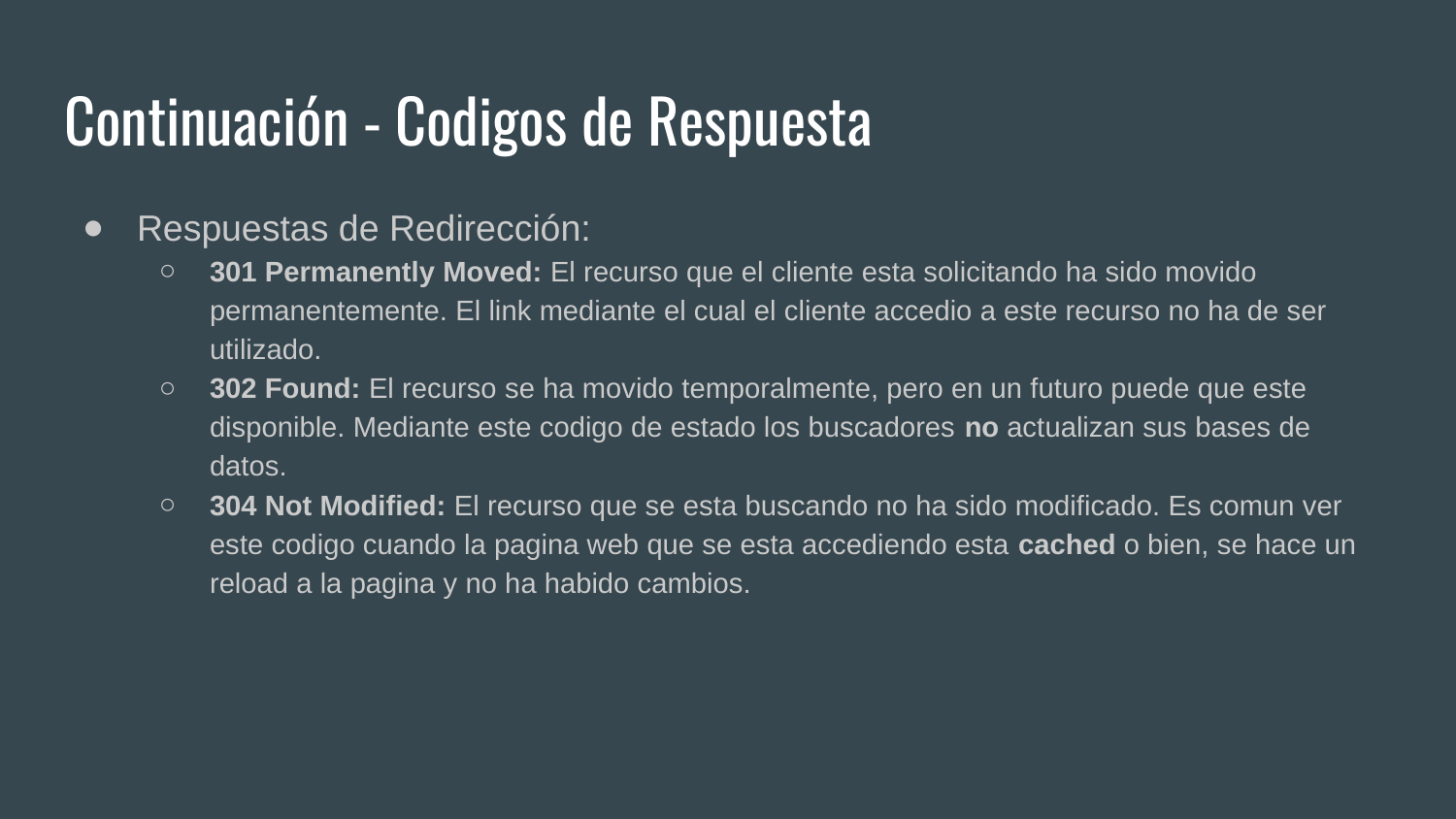

# Continuación - Codigos de Respuesta

Respuestas de Redirección:
301 Permanently Moved: El recurso que el cliente esta solicitando ha sido movido permanentemente. El link mediante el cual el cliente accedio a este recurso no ha de ser utilizado.
302 Found: El recurso se ha movido temporalmente, pero en un futuro puede que este disponible. Mediante este codigo de estado los buscadores no actualizan sus bases de datos.
304 Not Modified: El recurso que se esta buscando no ha sido modificado. Es comun ver este codigo cuando la pagina web que se esta accediendo esta cached o bien, se hace un reload a la pagina y no ha habido cambios.